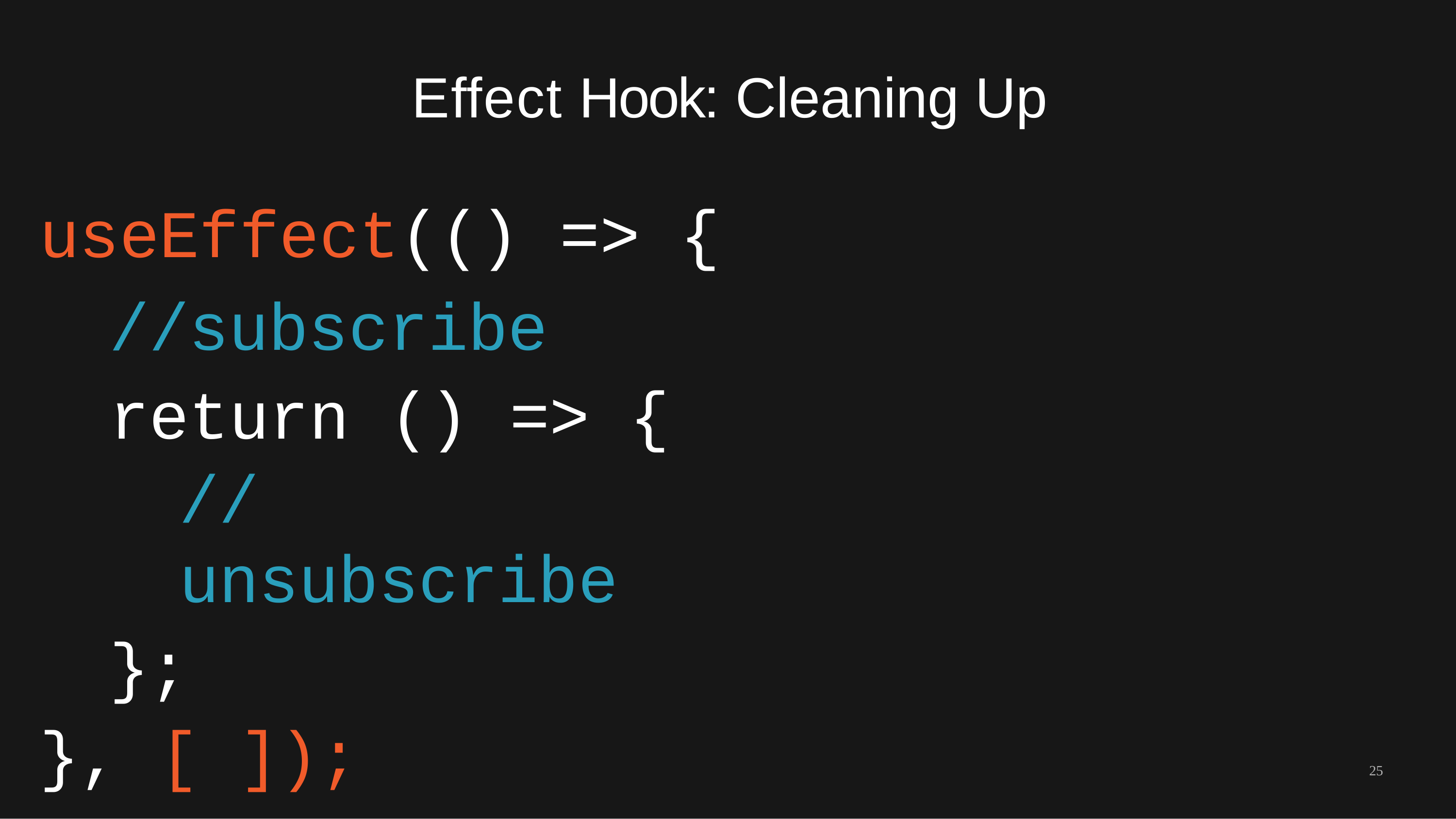

# Effect Hook: Cleaning Up
useEffect(() => {
//subscribe return () => {
//unsubscribe
};
}, [ ]);
25